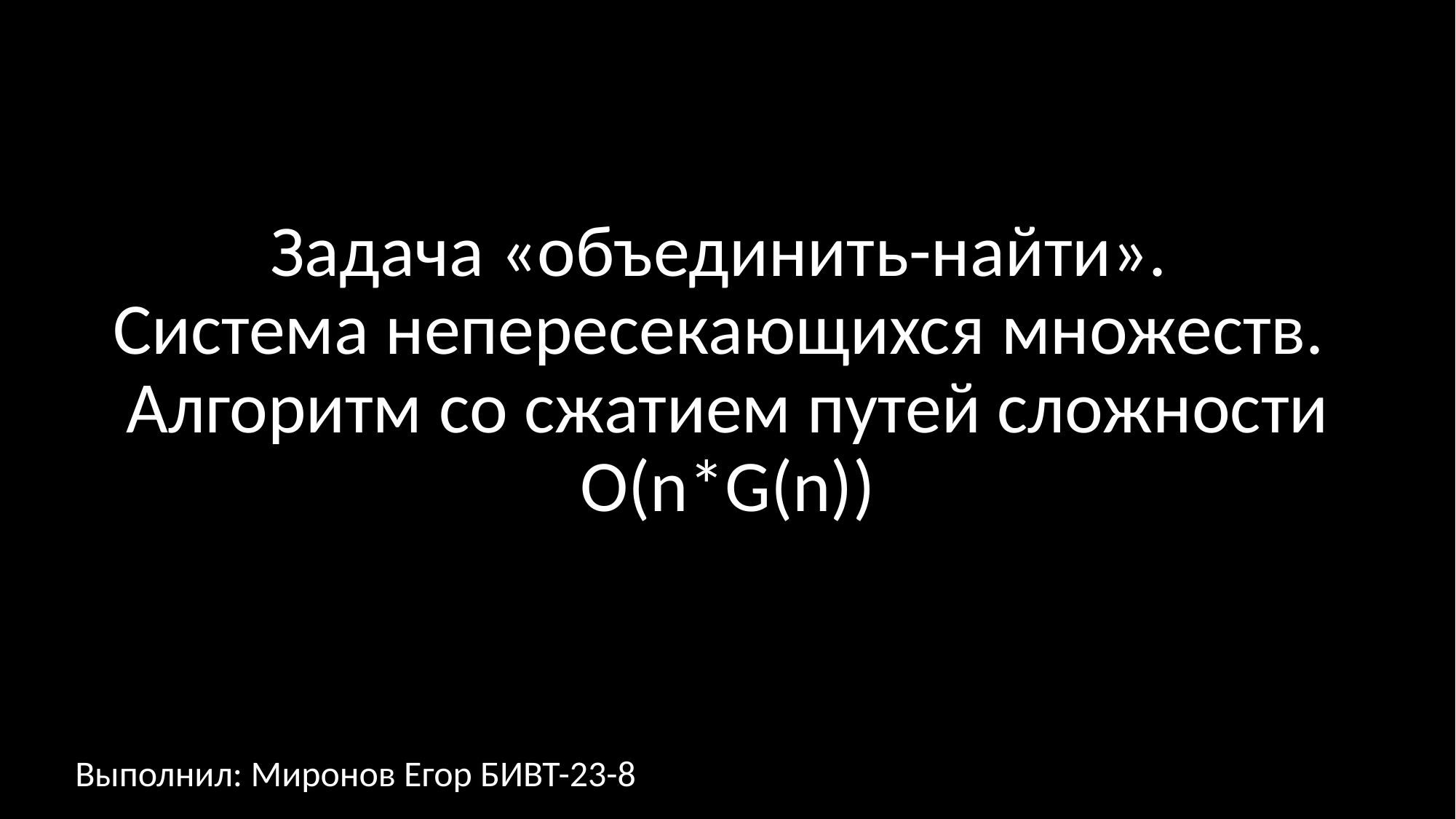

# Задача «объединить-найти». Система непересекающихся множеств. Алгоритм со сжатием путей сложности O(n*G(n))
Выполнил: Миронов Егор БИВТ-23-8